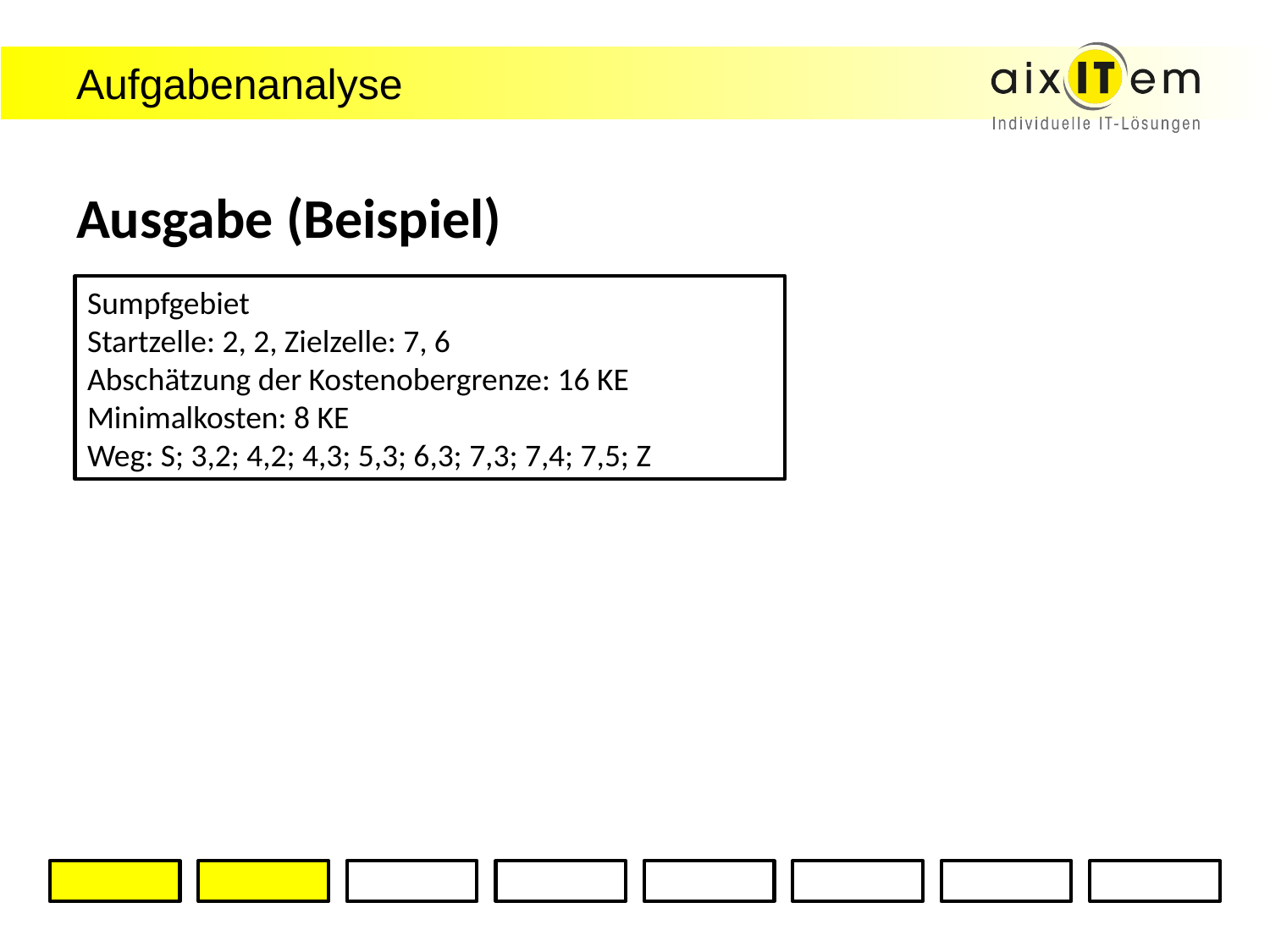

# Aufgabenanalyse
Ausgabe (Beispiel)
Sumpfgebiet
Startzelle: 2, 2, Zielzelle: 7, 6
Abschätzung der Kostenobergrenze: 16 KE
Minimalkosten: 8 KE
Weg: S; 3,2; 4,2; 4,3; 5,3; 6,3; 7,3; 7,4; 7,5; Z